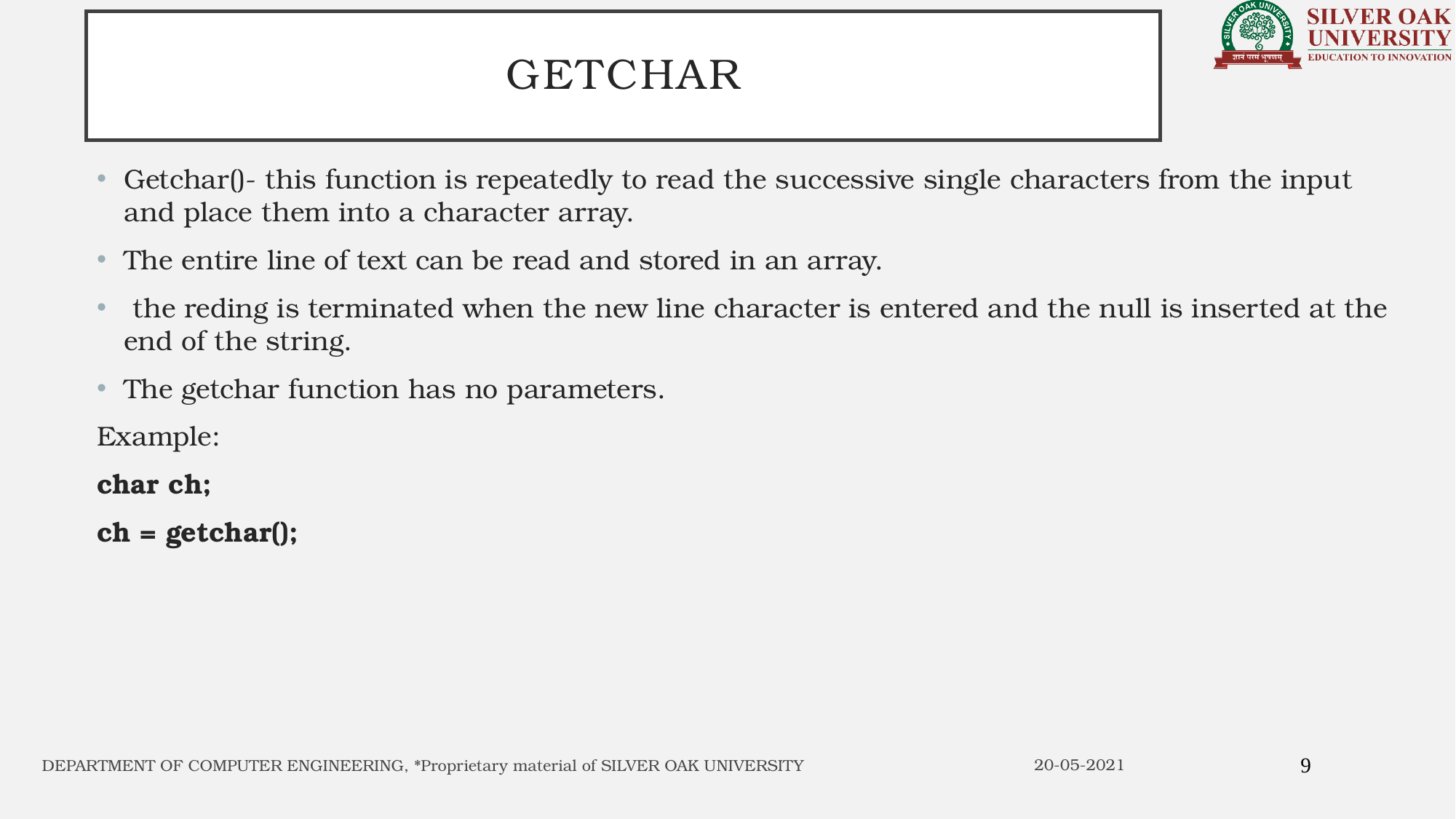

# GETCHAR
Getchar()- this function is repeatedly to read the successive single characters from the input and place them into a character array.
The entire line of text can be read and stored in an array.
 the reding is terminated when the new line character is entered and the null is inserted at the end of the string.
The getchar function has no parameters.
Example:
char ch;
ch = getchar();
9
20-05-2021
DEPARTMENT OF COMPUTER ENGINEERING, *Proprietary material of SILVER OAK UNIVERSITY